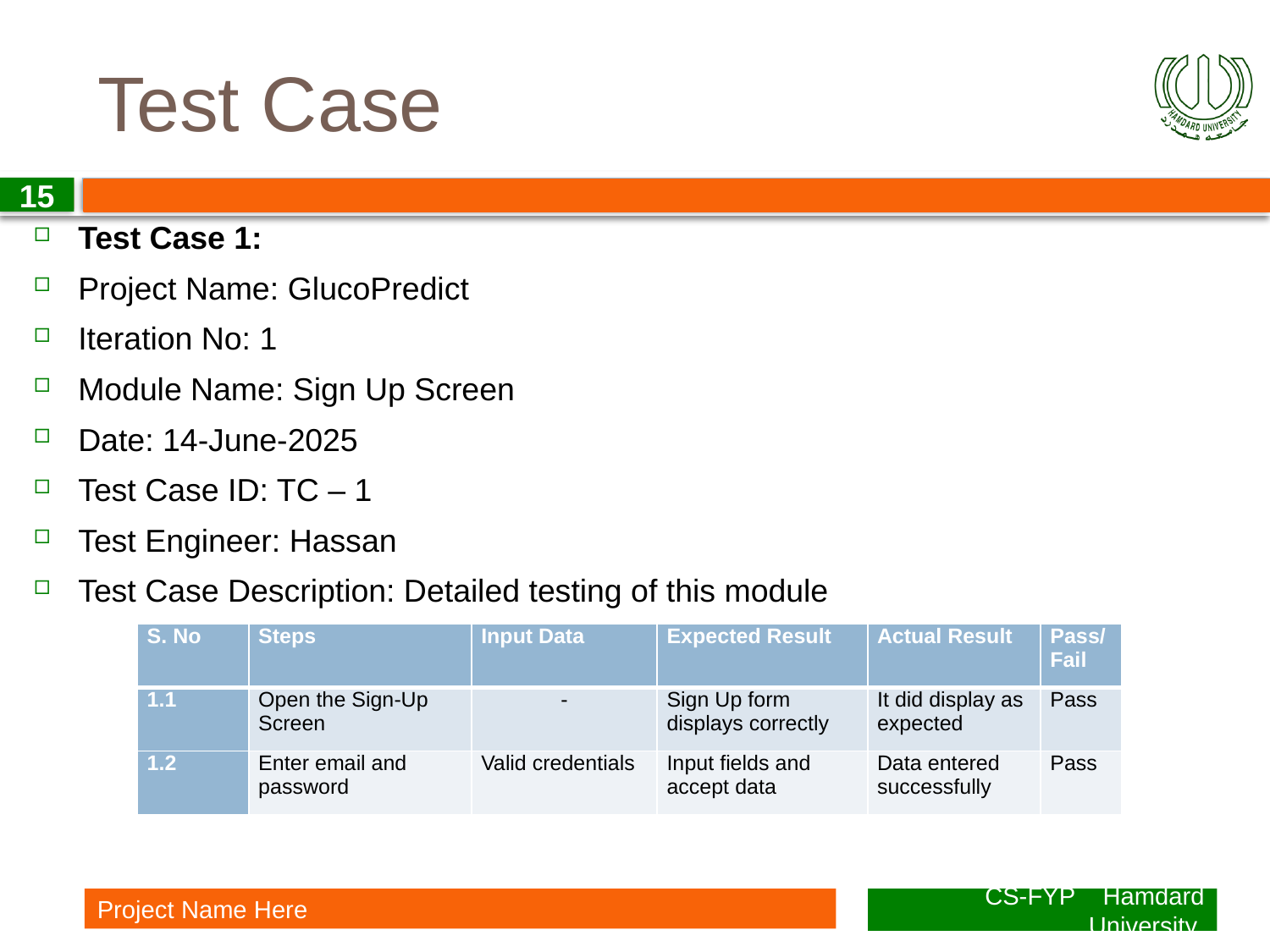

# Test Case
15
Test Case 1:
Project Name: GlucoPredict
Iteration No: 1
Module Name: Sign Up Screen
Date: 14-June-2025
Test Case ID: TC – 1
Test Engineer: Hassan
Test Case Description: Detailed testing of this module

| S. No | Steps | Input Data | Expected Result | Actual Result | Pass/ Fail |
| --- | --- | --- | --- | --- | --- |
| 1.1 | Open the Sign-Up Screen | - | Sign Up form displays correctly | It did display as expected | Pass |
| 1.2 | Enter email and password | Valid credentials | Input fields and accept data | Data entered successfully | Pass |
Project Name Here
CS-FYP    Hamdard University